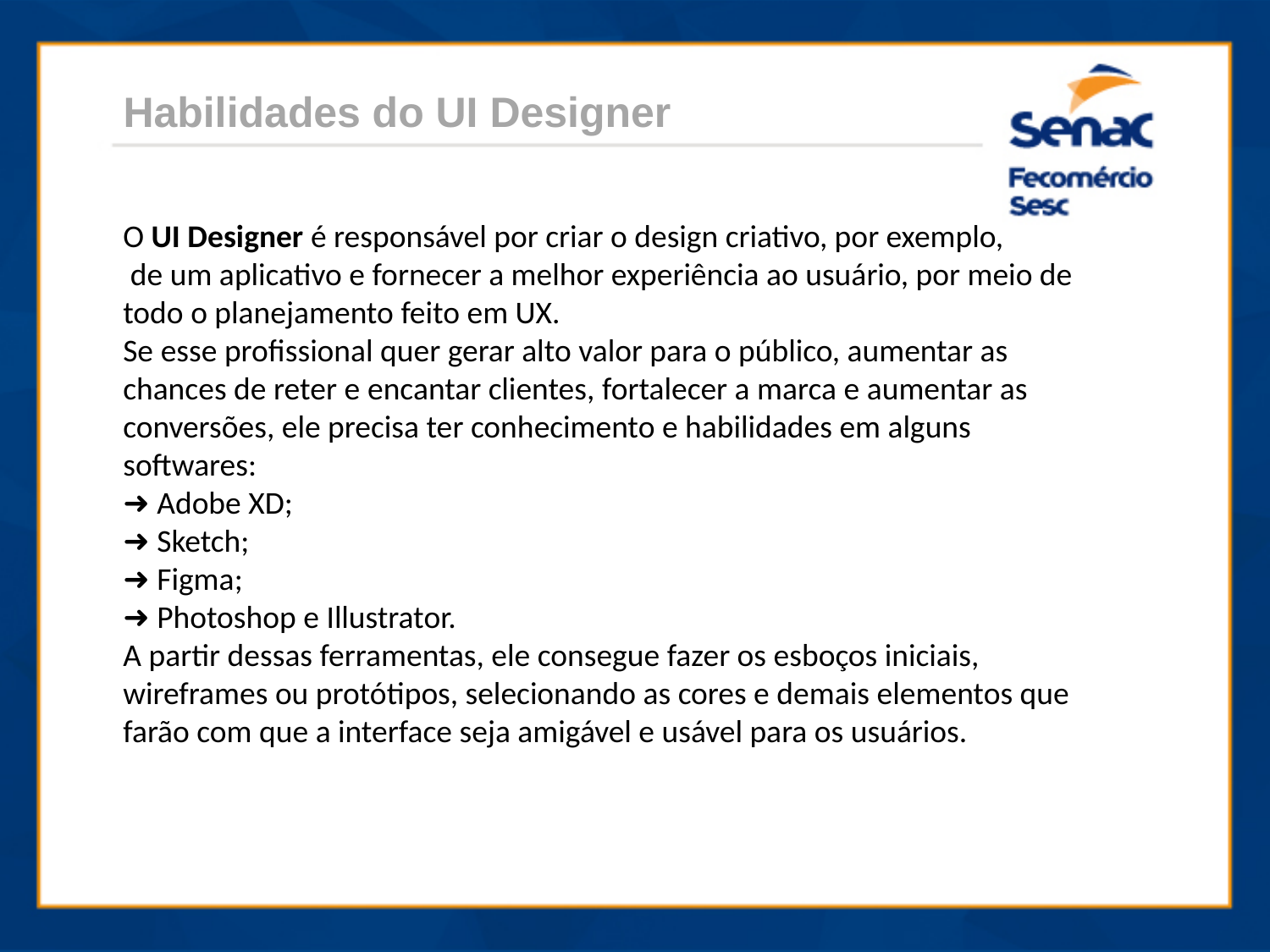

Habilidades do UI Designer
O UI Designer é responsável por criar o design criativo, por exemplo,
 de um aplicativo e fornecer a melhor experiência ao usuário, por meio de todo o planejamento feito em UX.
Se esse profissional quer gerar alto valor para o público, aumentar as chances de reter e encantar clientes, fortalecer a marca e aumentar as conversões, ele precisa ter conhecimento e habilidades em alguns softwares:
➜ Adobe XD;
➜ Sketch;
➜ Figma;
➜ Photoshop e Illustrator.
A partir dessas ferramentas, ele consegue fazer os esboços iniciais, wireframes ou protótipos, selecionando as cores e demais elementos que farão com que a interface seja amigável e usável para os usuários.